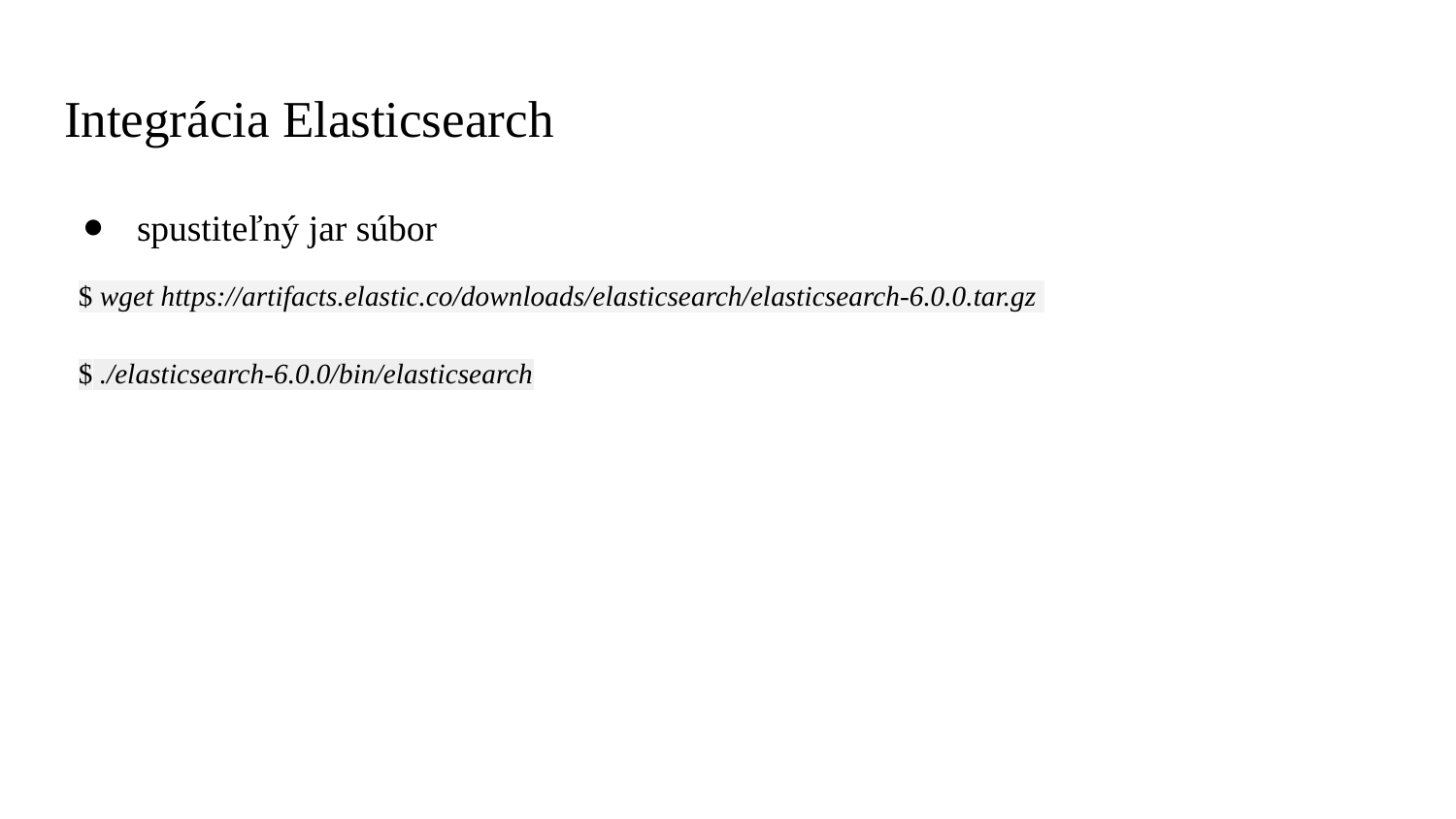

# Integrácia Elasticsearch
spustiteľný jar súbor
$ wget https://artifacts.elastic.co/downloads/elasticsearch/elasticsearch-6.0.0.tar.gz

$ ./elasticsearch-6.0.0/bin/elasticsearch